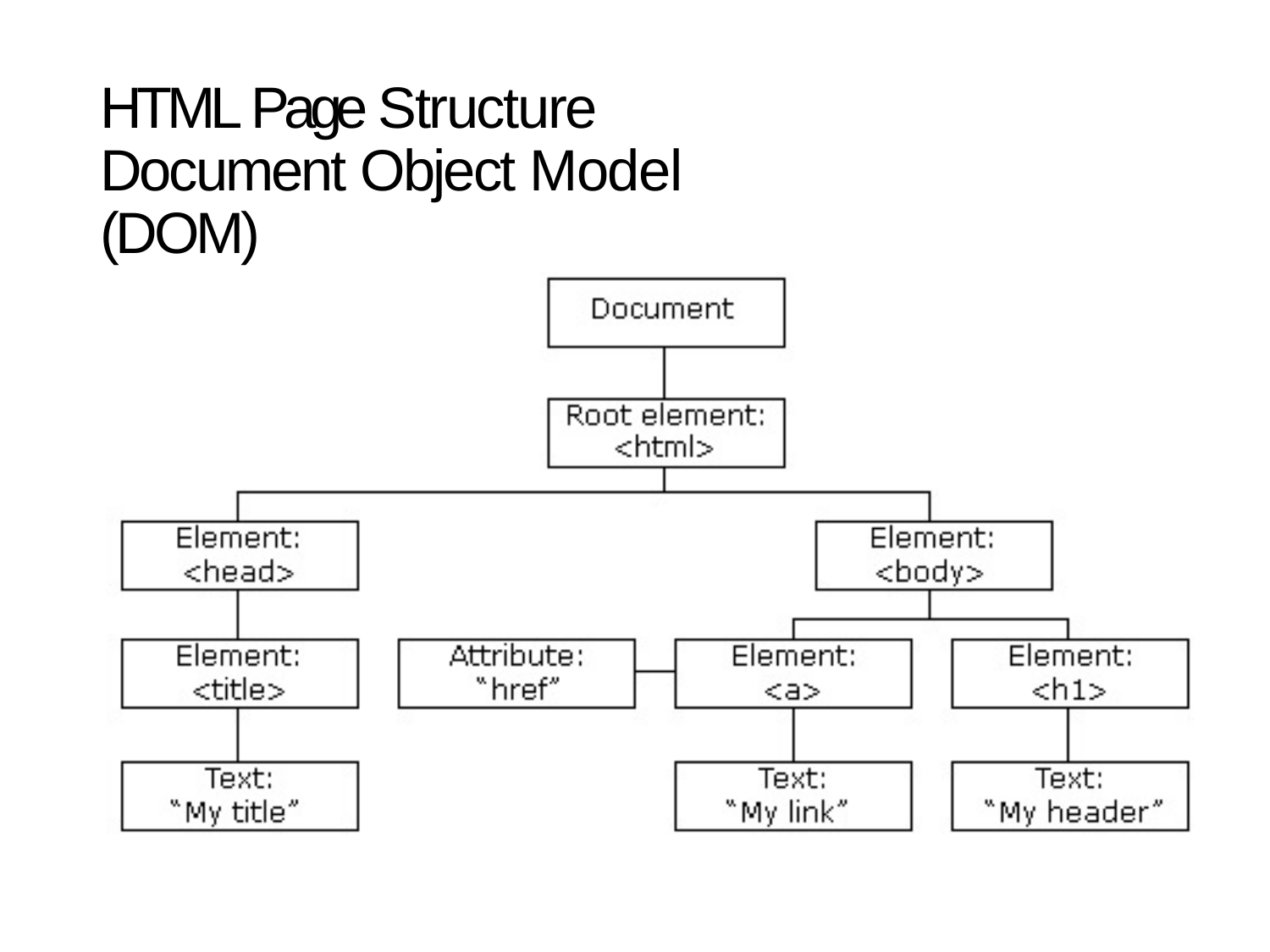

# HTML Page Structure  Document Object Model (DOM)